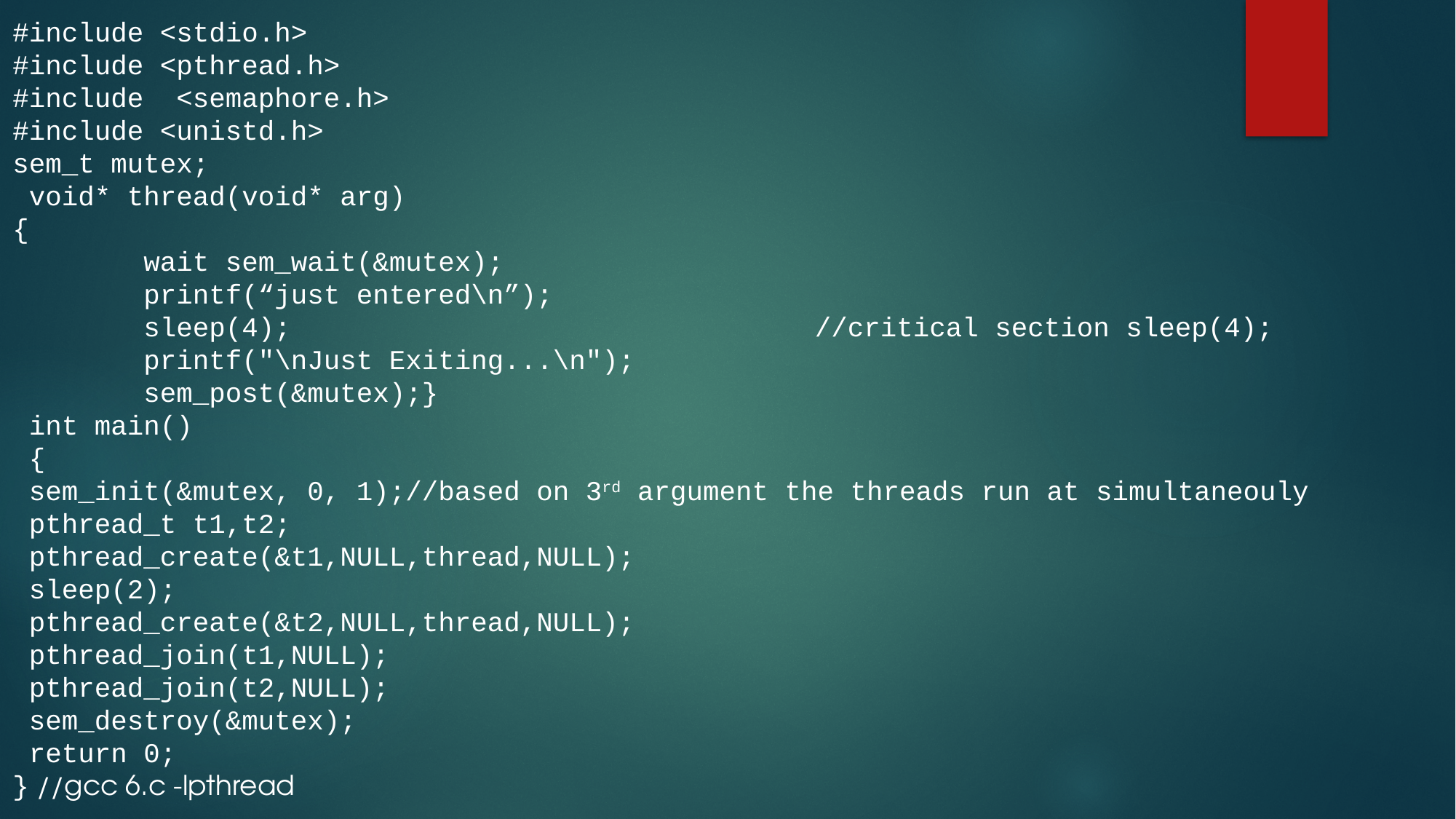

#include <stdio.h>
#include <pthread.h>
#include  <semaphore.h>
#include <unistd.h>
sem_t mutex;
 void* thread(void* arg)
{
        wait sem_wait(&mutex);
        printf(“just entered\n”);
        sleep(4);                                //critical section sleep(4);
        printf("\nJust Exiting...\n");
        sem_post(&mutex);}
 int main()
 {
 sem_init(&mutex, 0, 1);//based on 3rd argument the threads run at simultaneouly
 pthread_t t1,t2;
 pthread_create(&t1,NULL,thread,NULL);
 sleep(2);
 pthread_create(&t2,NULL,thread,NULL);
 pthread_join(t1,NULL);
 pthread_join(t2,NULL);
 sem_destroy(&mutex);
 return 0;
} //gcc 6.c -lpthread